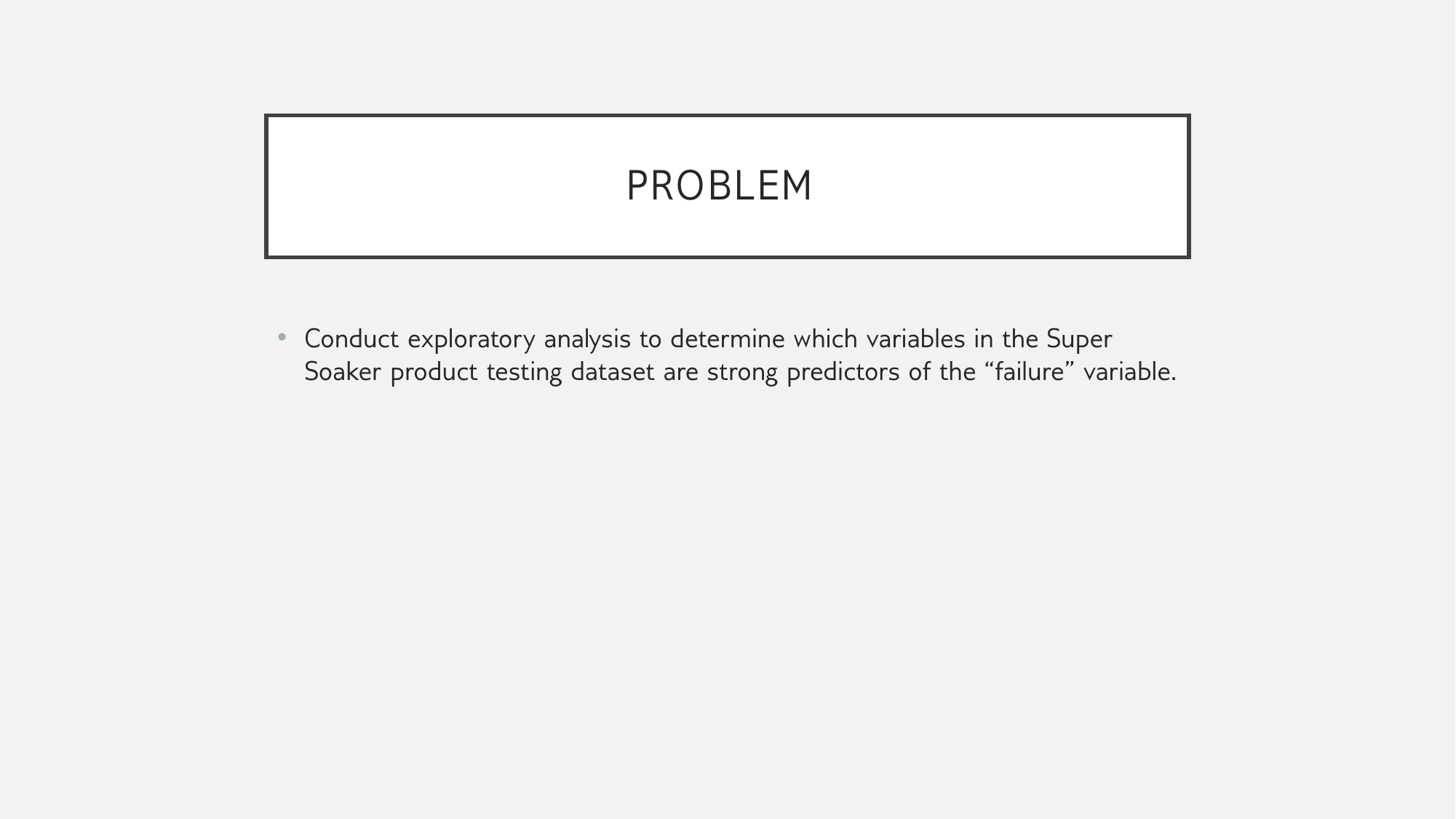

# Problem
Conduct exploratory analysis to determine which variables in the Super Soaker product testing dataset are strong predictors of the “failure” variable.